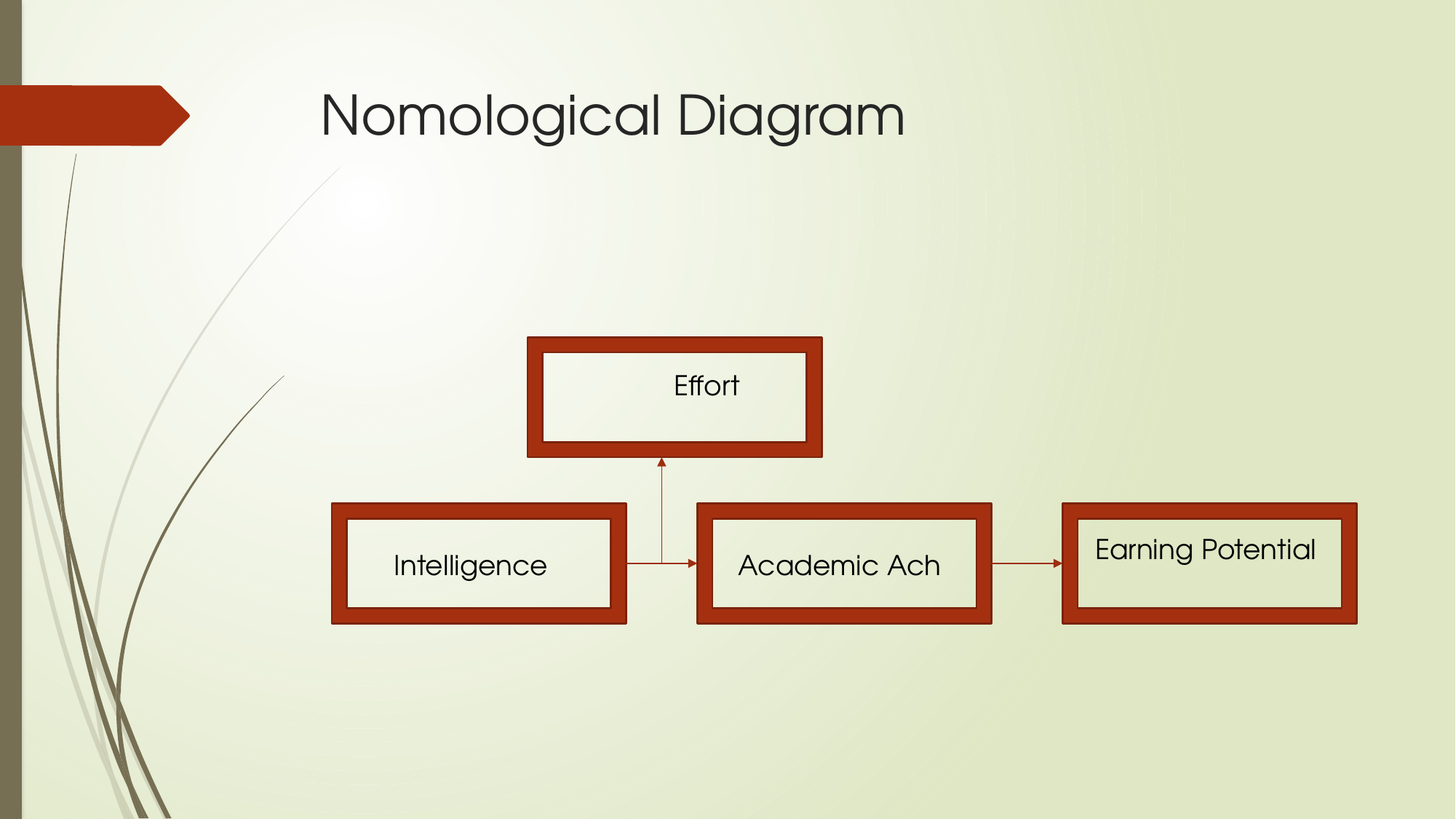

# Nomological Diagram

	Effort

Earning Potential
Intelligence
Academic Ach